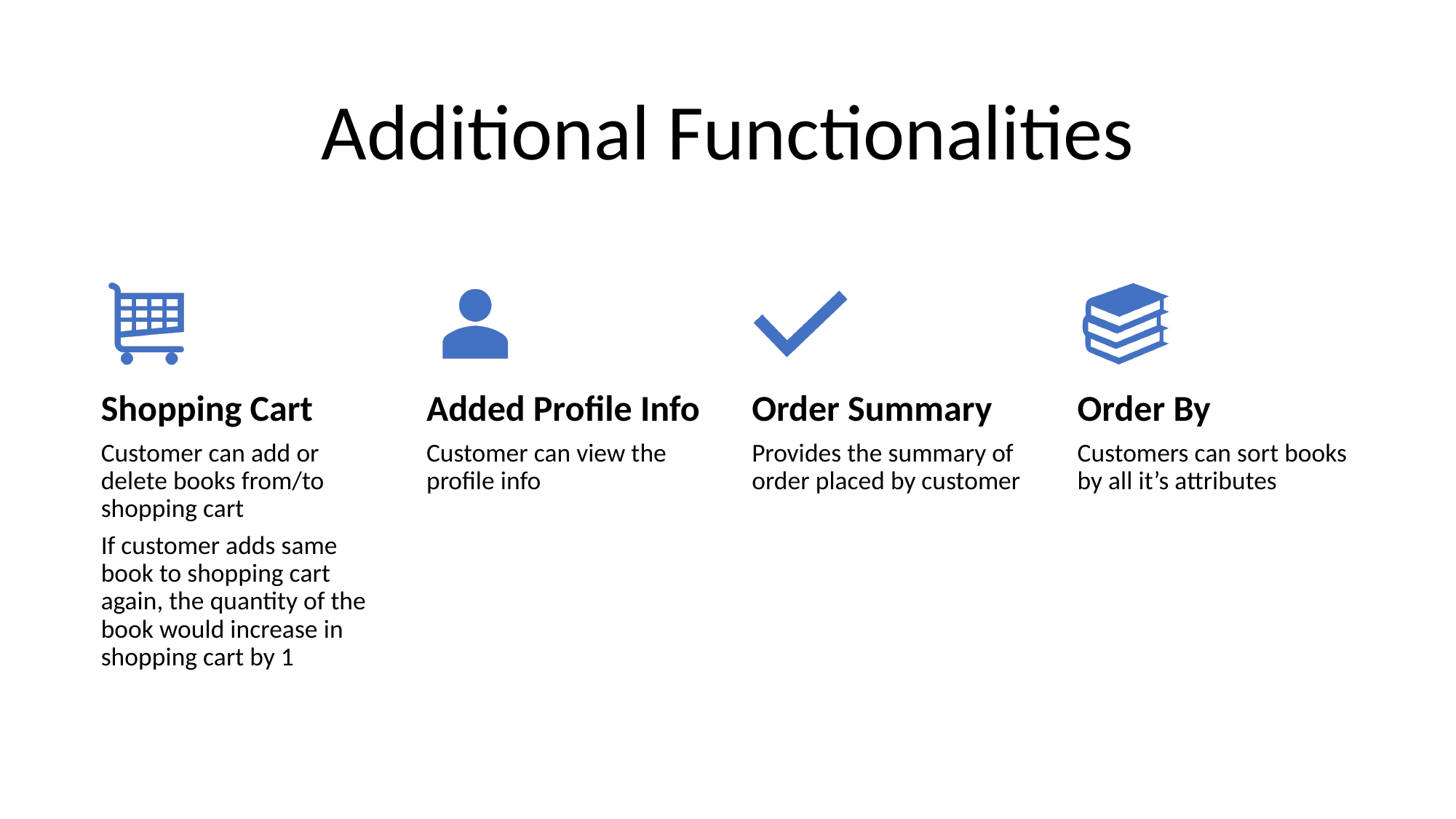

# Additional Functionalities
Shopping Cart
Customer can add or delete books from/to shopping cart
If customer adds same book to shopping cart again, the quantity of the book would increase in shopping cart by 1
Added Profile Info
Customer can view the profile info
Order Summary
Provides the summary of order placed by customer
Order By
Customers can sort books by all it’s attributes